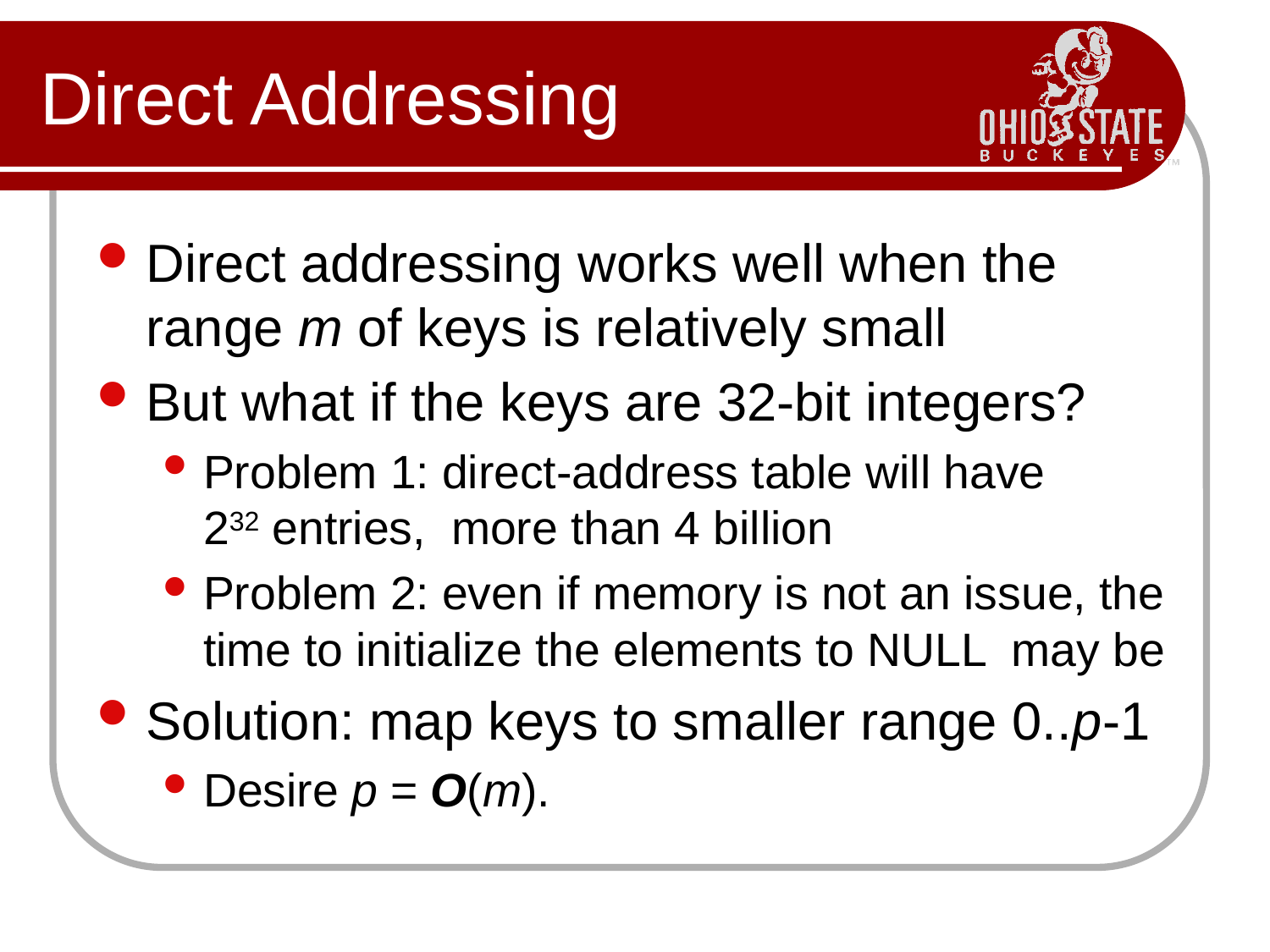

# Direct Addressing
Direct addressing works well when the range m of keys is relatively small
But what if the keys are 32-bit integers?
Problem 1: direct-address table will have
232 entries,  more than 4 billion
Problem 2: even if memory is not an issue, the time to initialize the elements to NULL  may be
Solution: map keys to smaller range 0..p-1
Desire p = O(m).